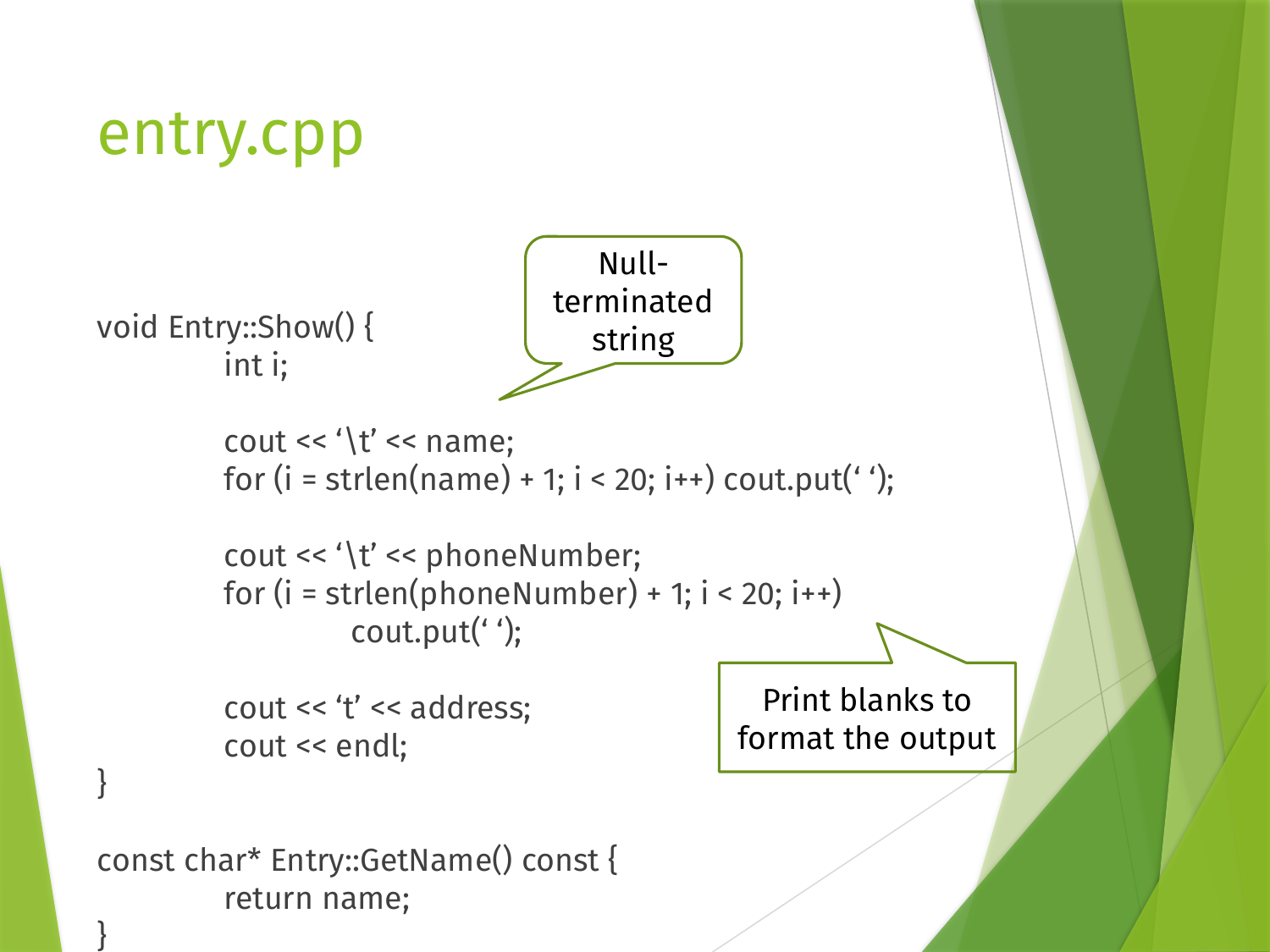

# entry.cpp
Null-terminated string
void Entry::Show() {
	int i;

	cout << ‘\t’ << name;
	for (i = strlen(name) + 1; i < 20; i++) cout.put(‘ ‘);

	cout << ‘\t’ << phoneNumber;
	for (i = strlen(phoneNumber) + 1; i < 20; i++)
		cout.put(‘ ‘);

	cout << ‘t’ << address;
	cout << endl;
}

const char* Entry::GetName() const {
	return name;
}

Print blanks to format the output